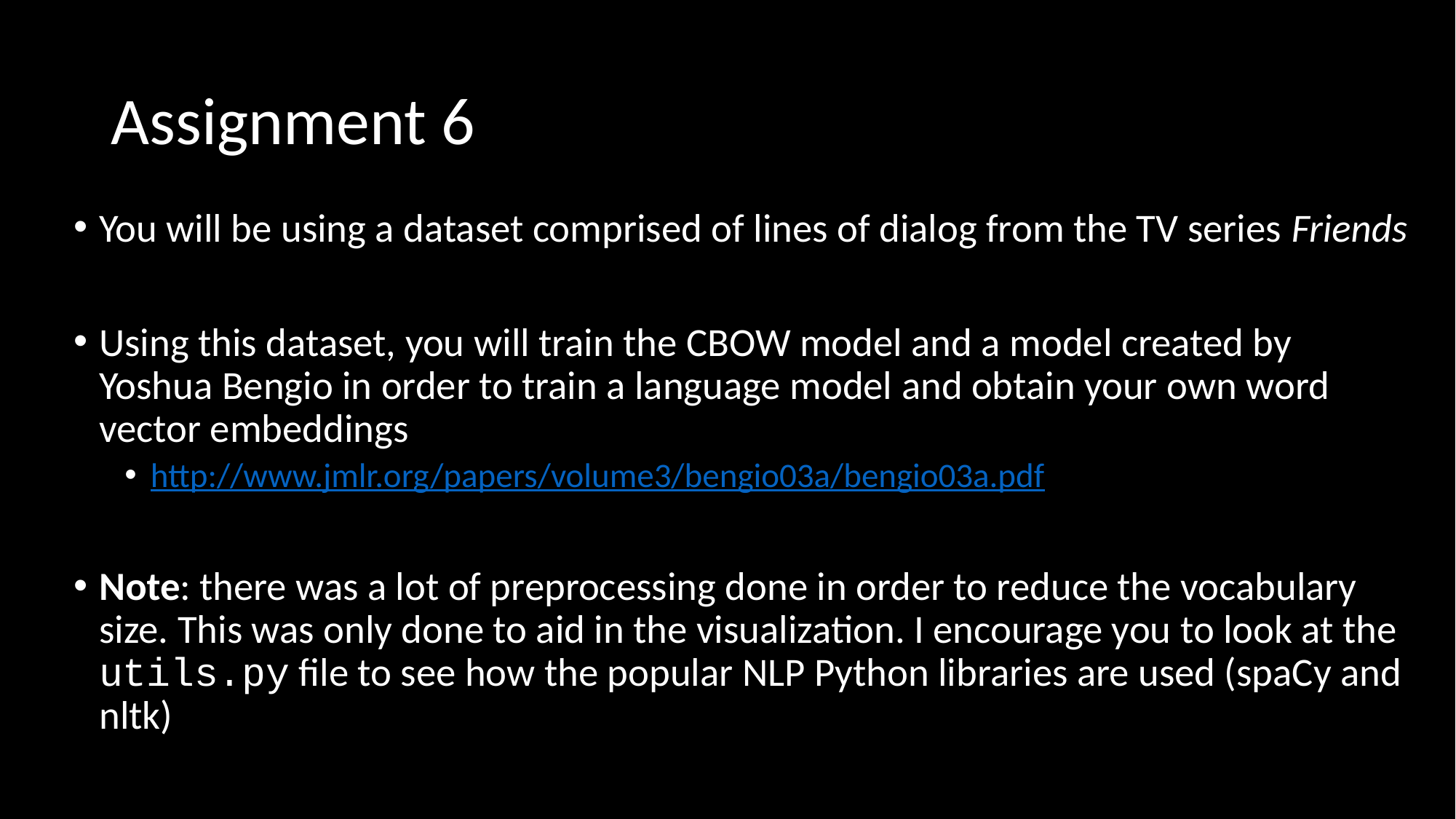

# Assignment 6
You will be using a dataset comprised of lines of dialog from the TV series Friends

Using this dataset, you will train the CBOW model and a model created by Yoshua Bengio in order to train a language model and obtain your own word vector embeddings
http://www.jmlr.org/papers/volume3/bengio03a/bengio03a.pdf

Note: there was a lot of preprocessing done in order to reduce the vocabulary size. This was only done to aid in the visualization. I encourage you to look at the utils.py file to see how the popular NLP Python libraries are used (spaCy and nltk)